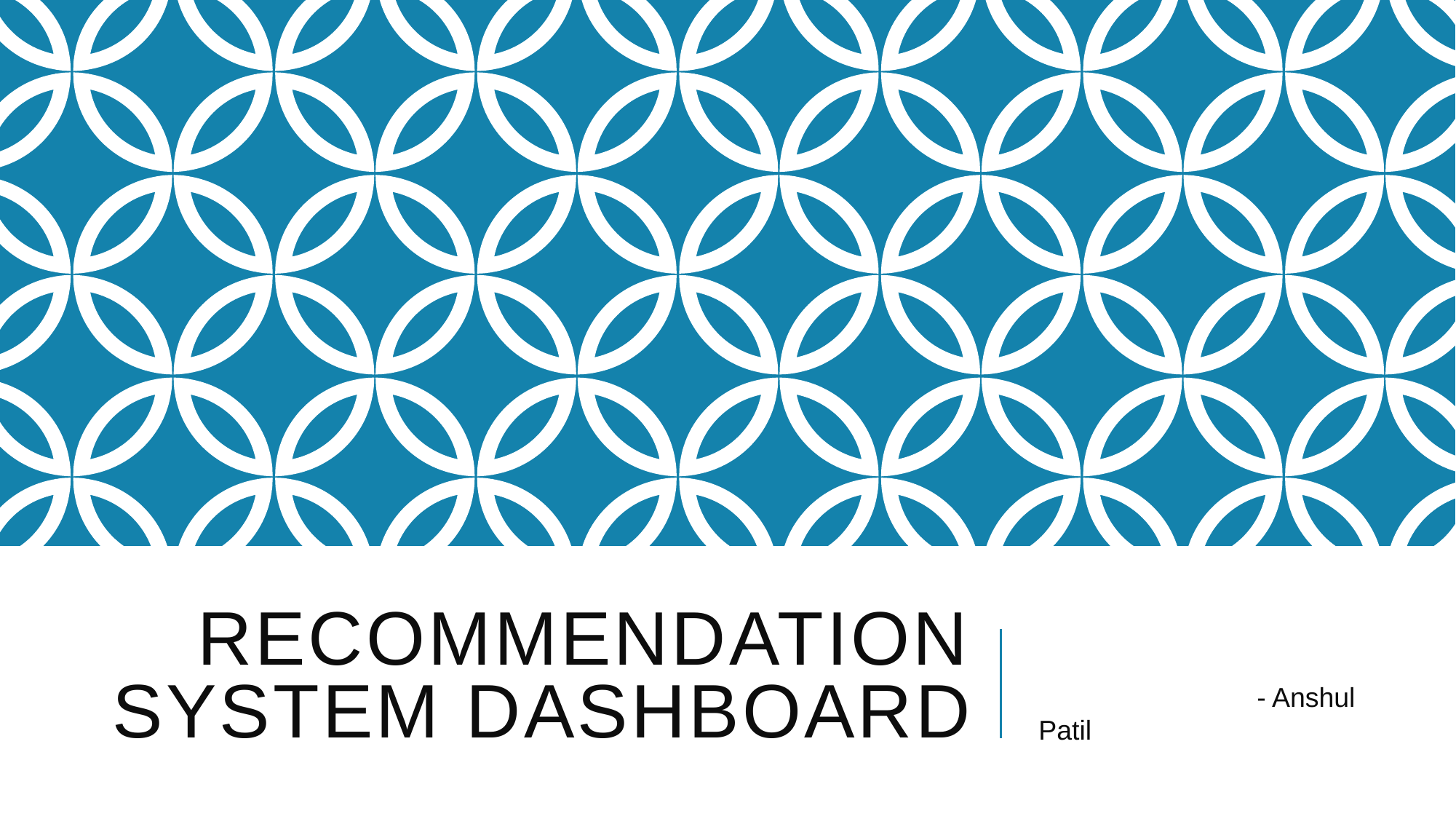

# Recommendation System Dashboard
								- Anshul Patil